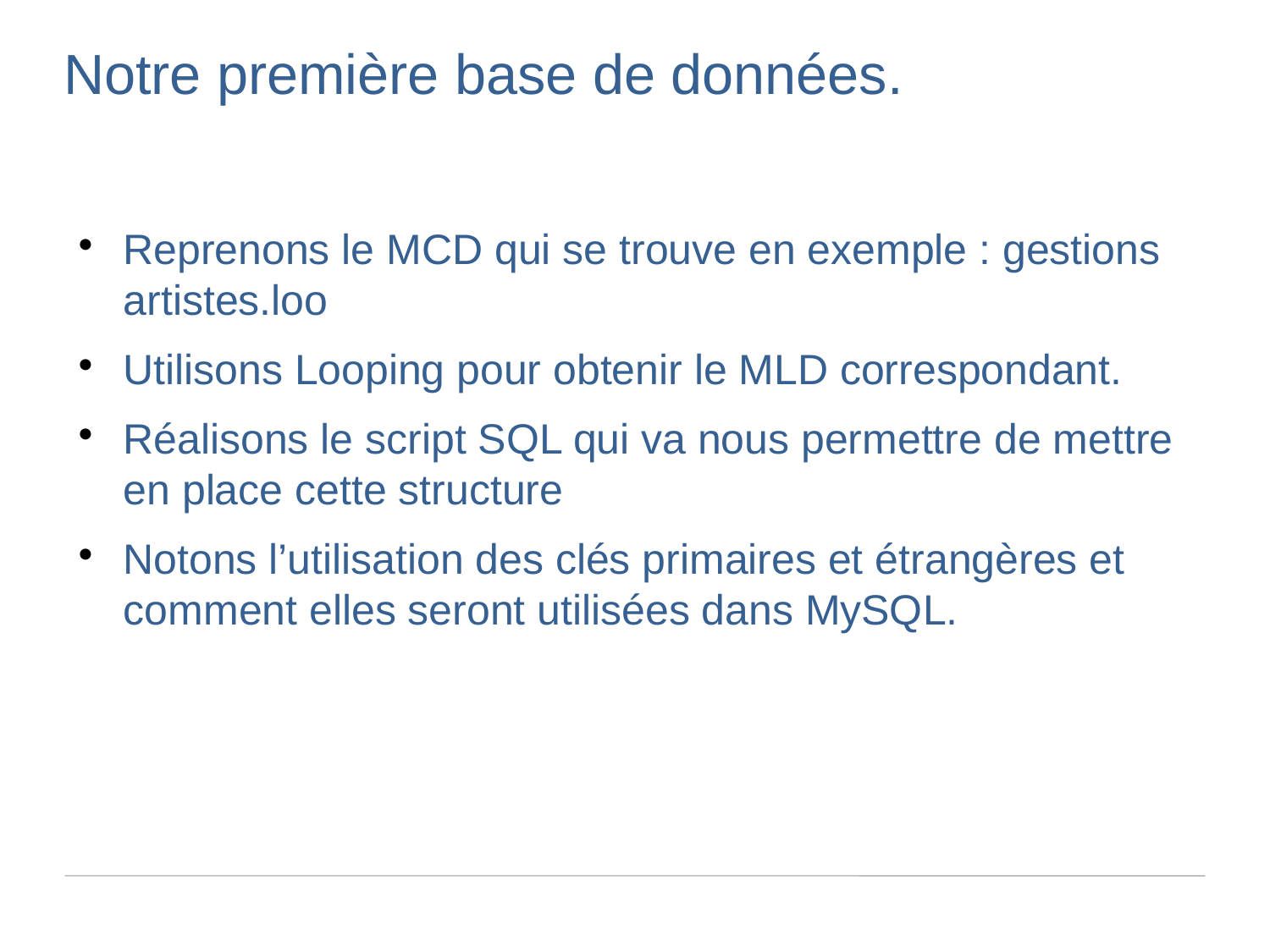

Notre première base de données.
Reprenons le MCD qui se trouve en exemple : gestions artistes.loo
Utilisons Looping pour obtenir le MLD correspondant.
Réalisons le script SQL qui va nous permettre de mettre en place cette structure
Notons l’utilisation des clés primaires et étrangères et comment elles seront utilisées dans MySQL.